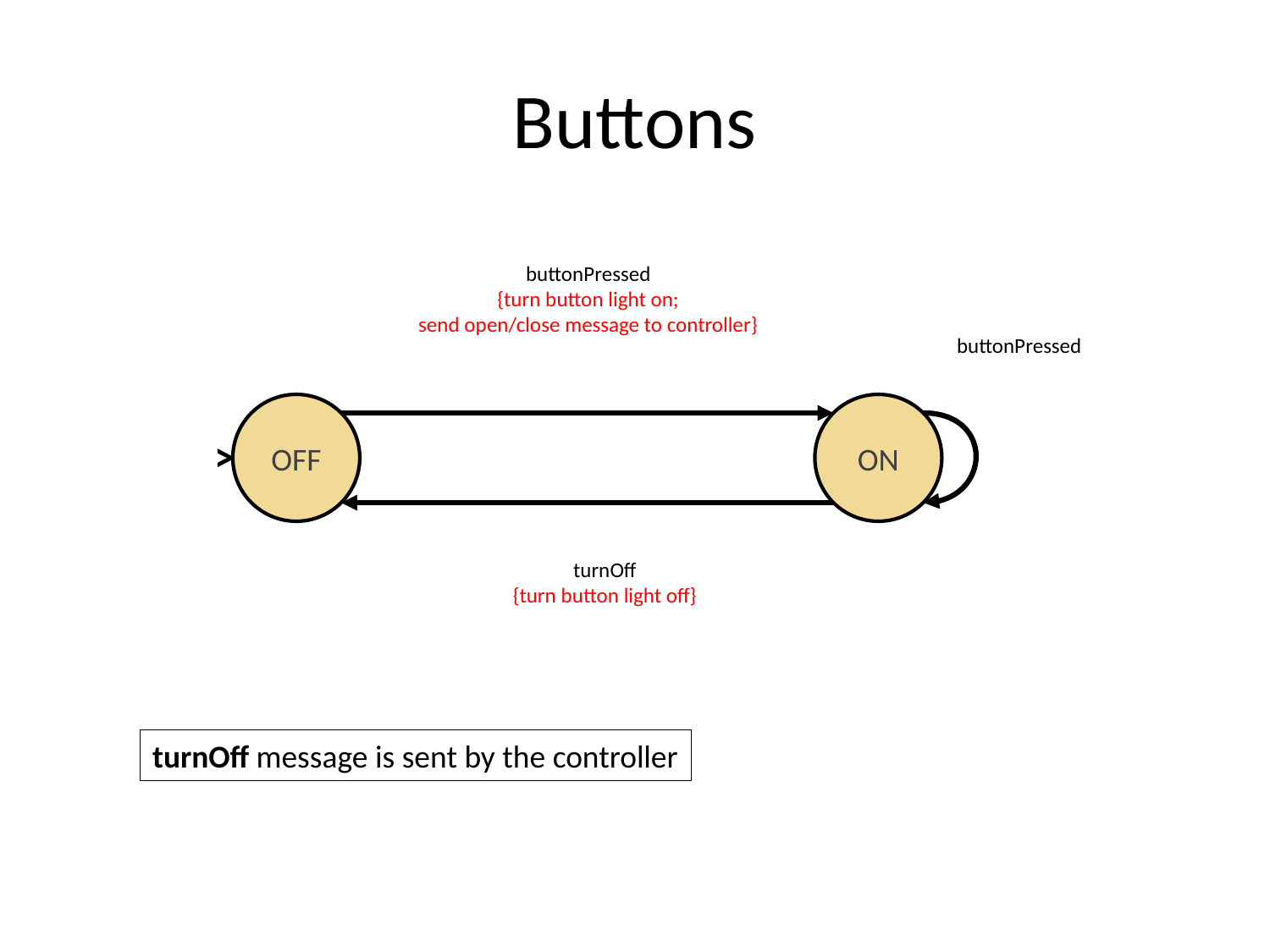

# Buttons
buttonPressed
{turn button light on;
send open/close message to controller}
buttonPressed
OFF
>
ON
turnOff
{turn button light off}
turnOff message is sent by the controller